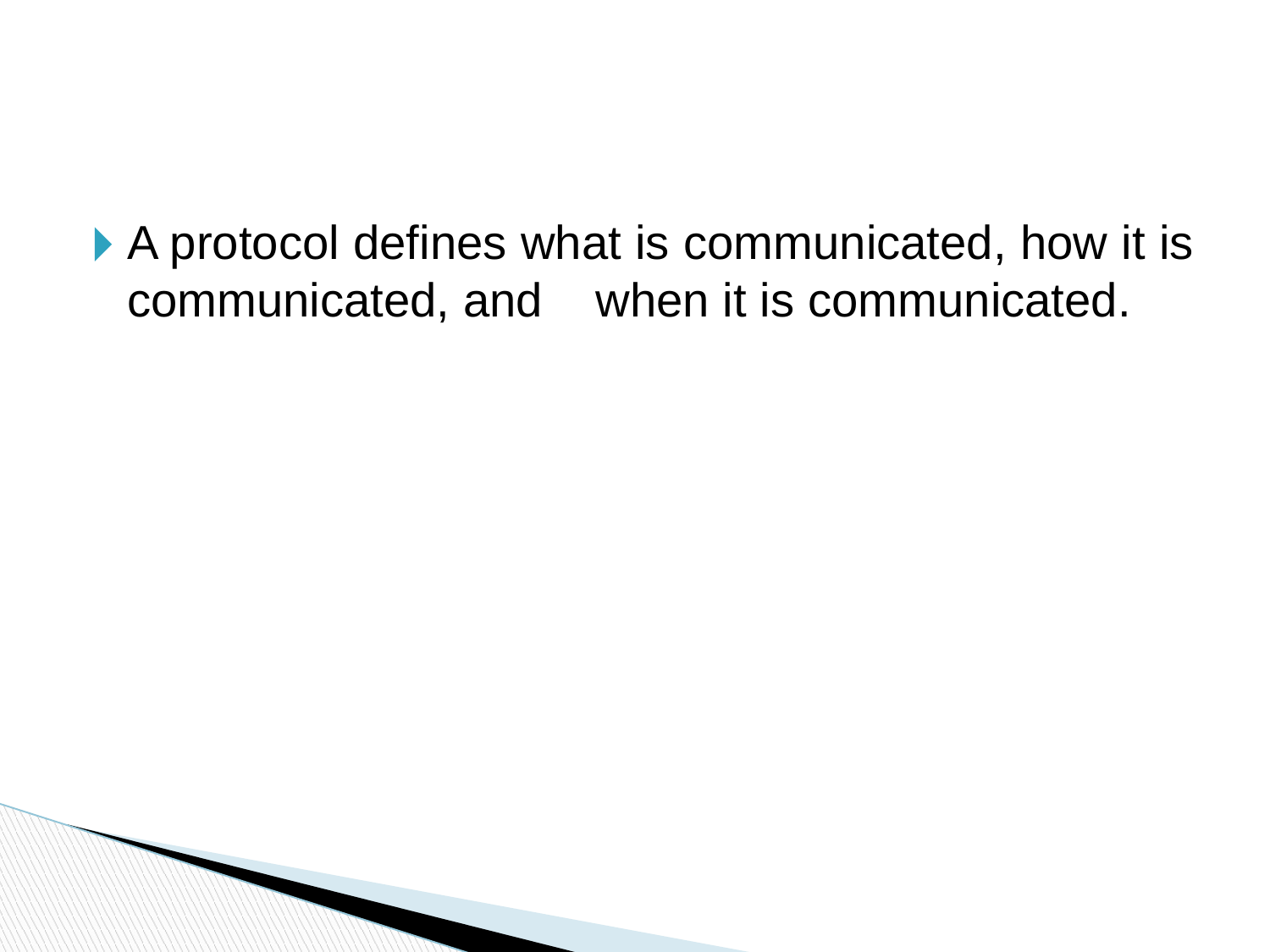

#
A protocol defines what is communicated, how it is communicated, and    when it is communicated.